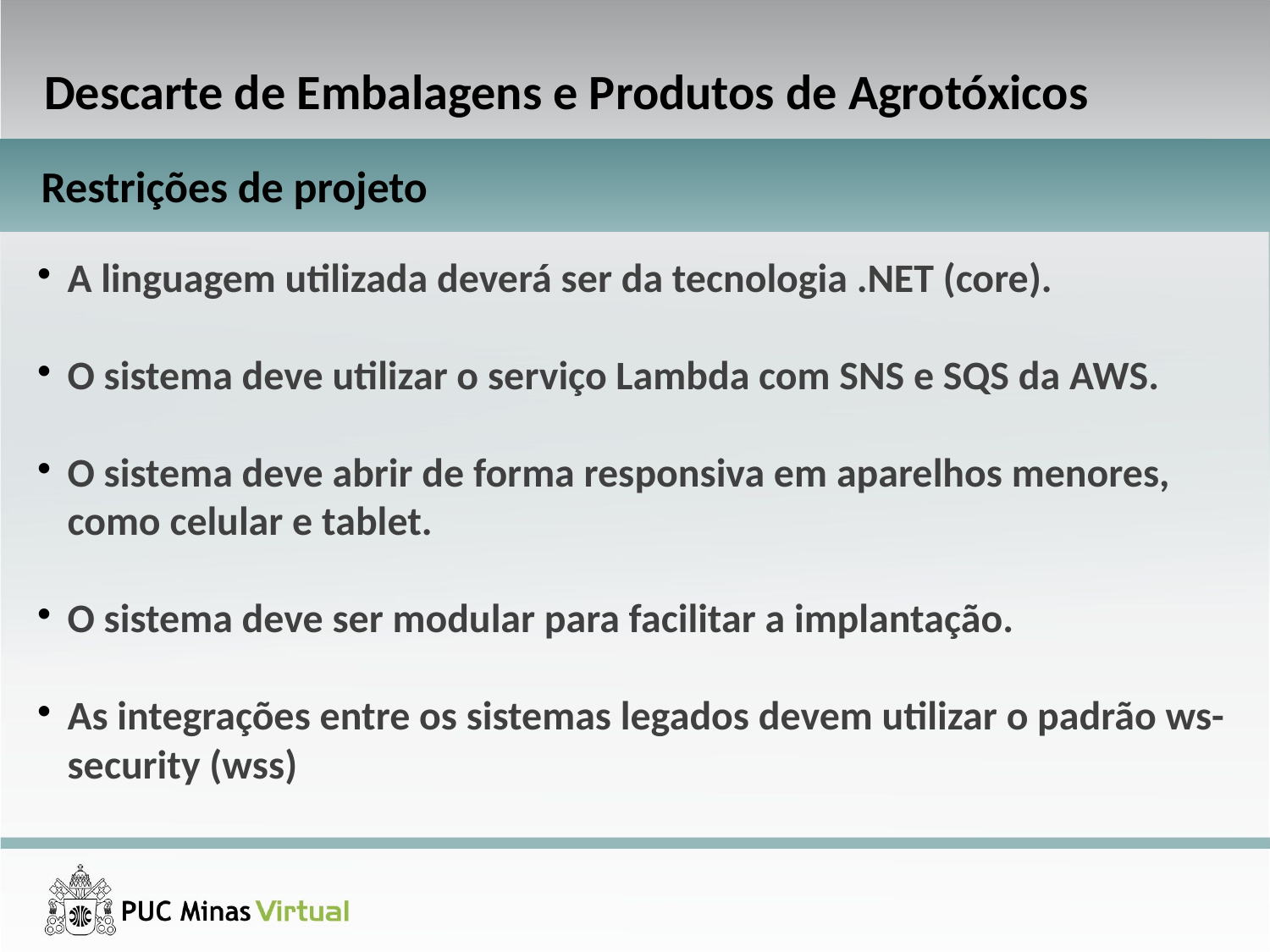

Descarte de Embalagens e Produtos de Agrotóxicos

Restrições de projeto
A linguagem utilizada deverá ser da tecnologia .NET (core).

O sistema deve utilizar o serviço Lambda com SNS e SQS da AWS.

O sistema deve abrir de forma responsiva em aparelhos menores, como celular e tablet.

O sistema deve ser modular para facilitar a implantação.

As integrações entre os sistemas legados devem utilizar o padrão ws-security (wss)